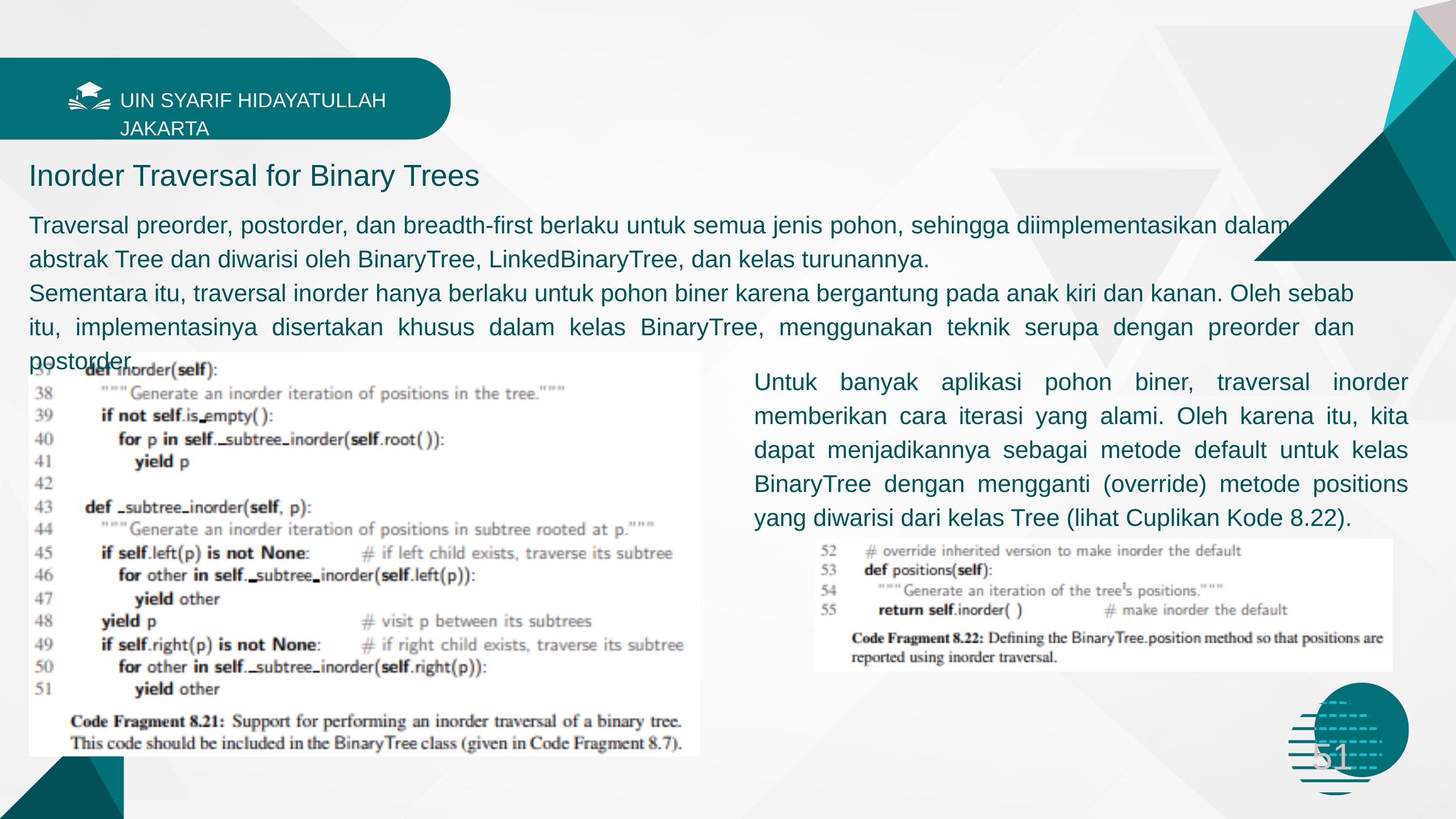

UIN SYARIF HIDAYATULLAH JAKARTA
Inorder Traversal for Binary Trees
Traversal preorder, postorder, dan breadth-first berlaku untuk semua jenis pohon, sehingga diimplementasikan dalam kelas abstrak Tree dan diwarisi oleh BinaryTree, LinkedBinaryTree, dan kelas turunannya.
Sementara itu, traversal inorder hanya berlaku untuk pohon biner karena bergantung pada anak kiri dan kanan. Oleh sebab itu, implementasinya disertakan khusus dalam kelas BinaryTree, menggunakan teknik serupa dengan preorder dan postorder.

Untuk banyak aplikasi pohon biner, traversal inorder memberikan cara iterasi yang alami. Oleh karena itu, kita dapat menjadikannya sebagai metode default untuk kelas BinaryTree dengan mengganti (override) metode positions yang diwarisi dari kelas Tree (lihat Cuplikan Kode 8.22).

51